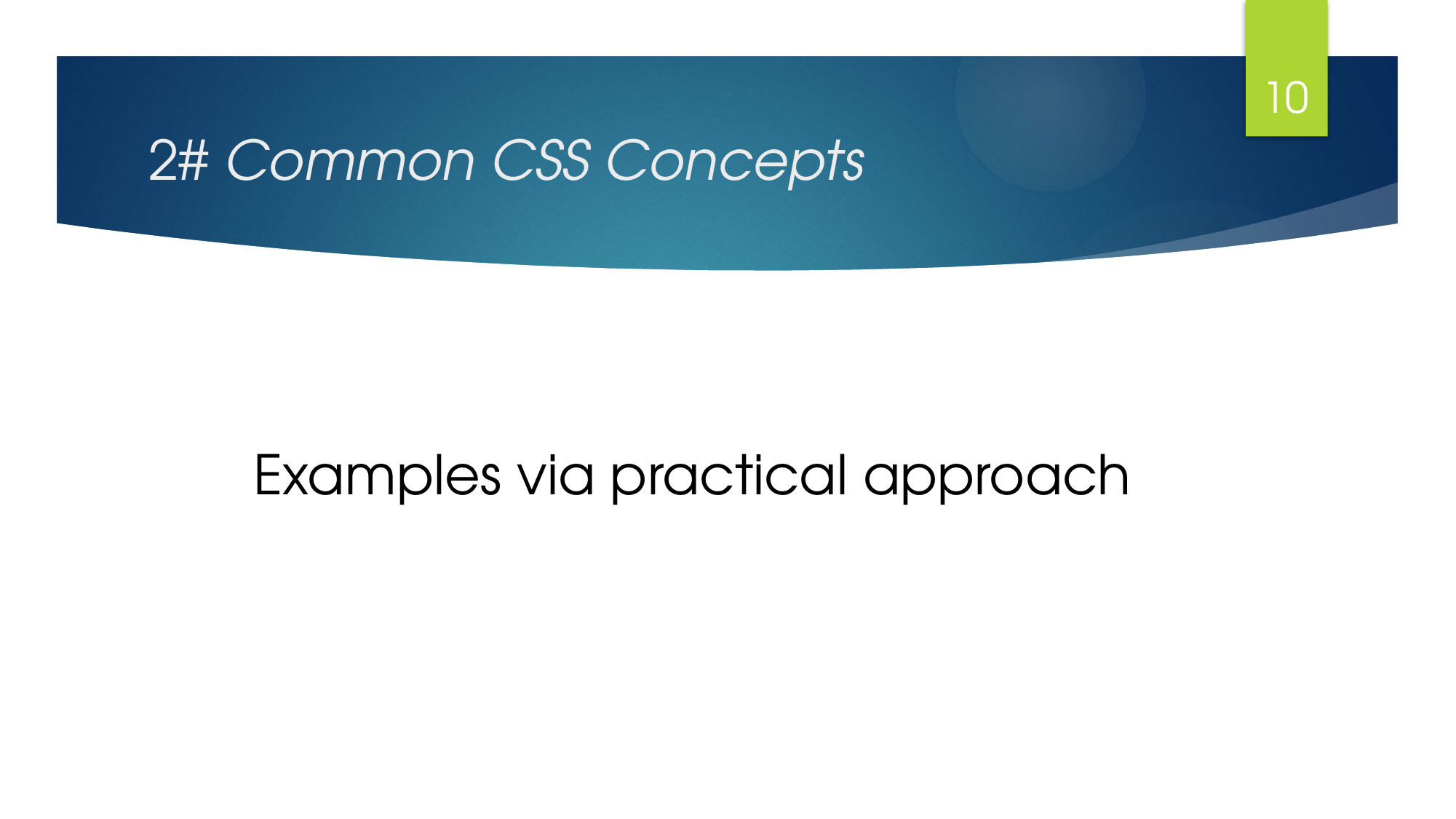

10
# 2# Common CSS Concepts
Examples via practical approach